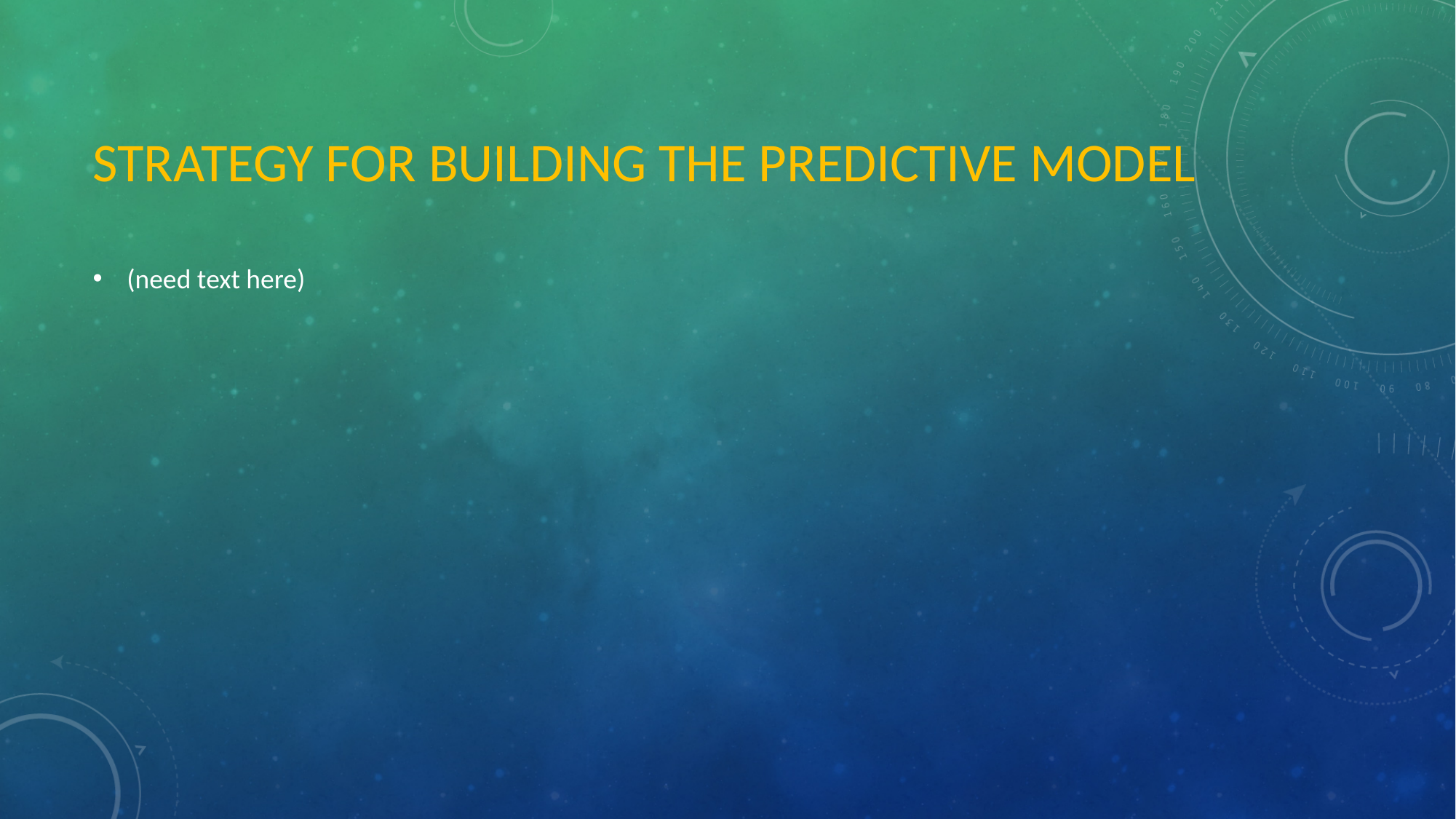

# Strategy for building the predictive model
(need text here)